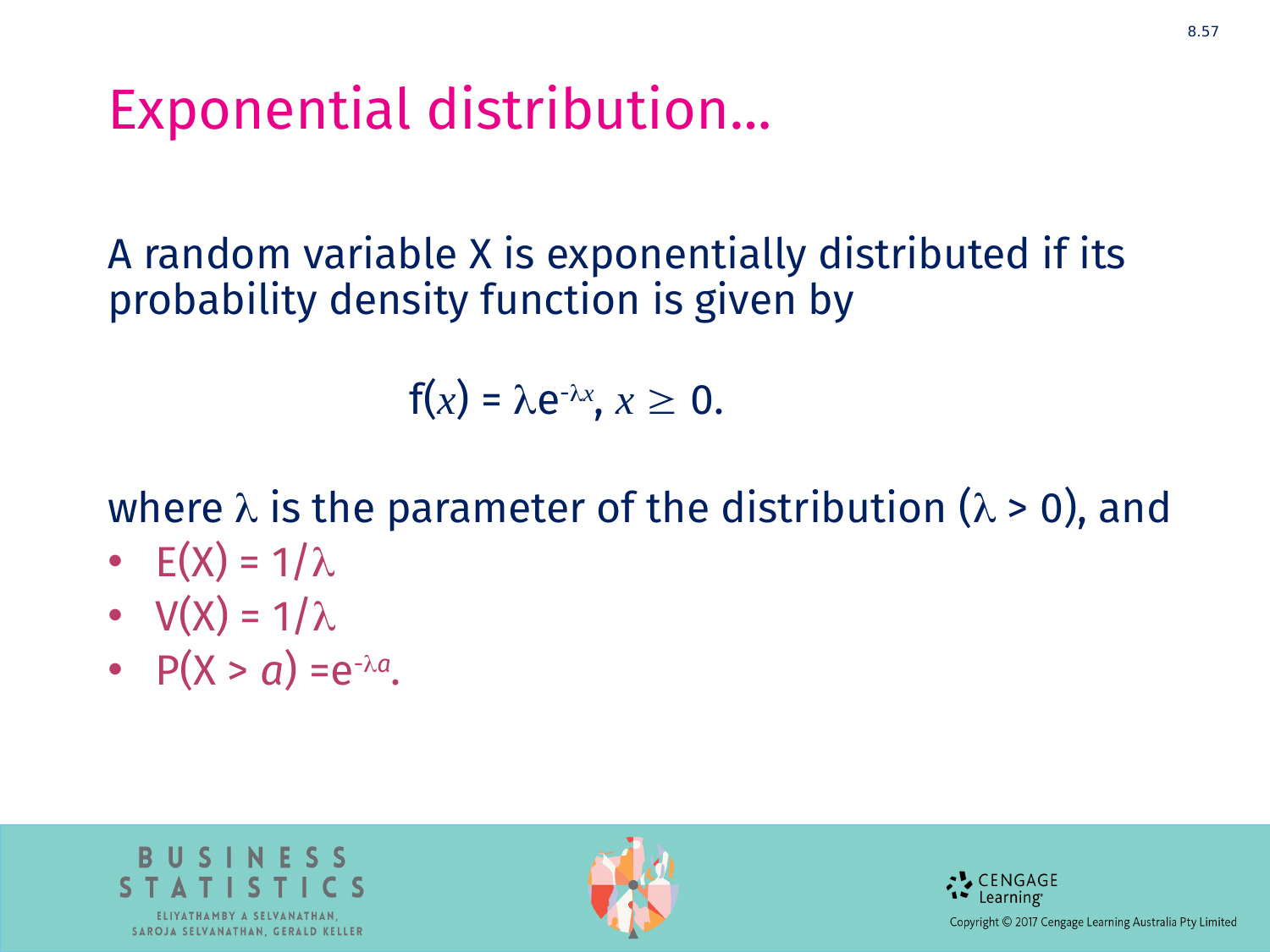

8.57
# Exponential distribution…
A random variable X is exponentially distributed if its probability density function is given by
			f(x) = λe-λx, x ≥ 0.

where λ is the parameter of the distribution (λ > 0), and
E(X) = 1/λ
V(X) = 1/λ
P(X > a) =e-λa.